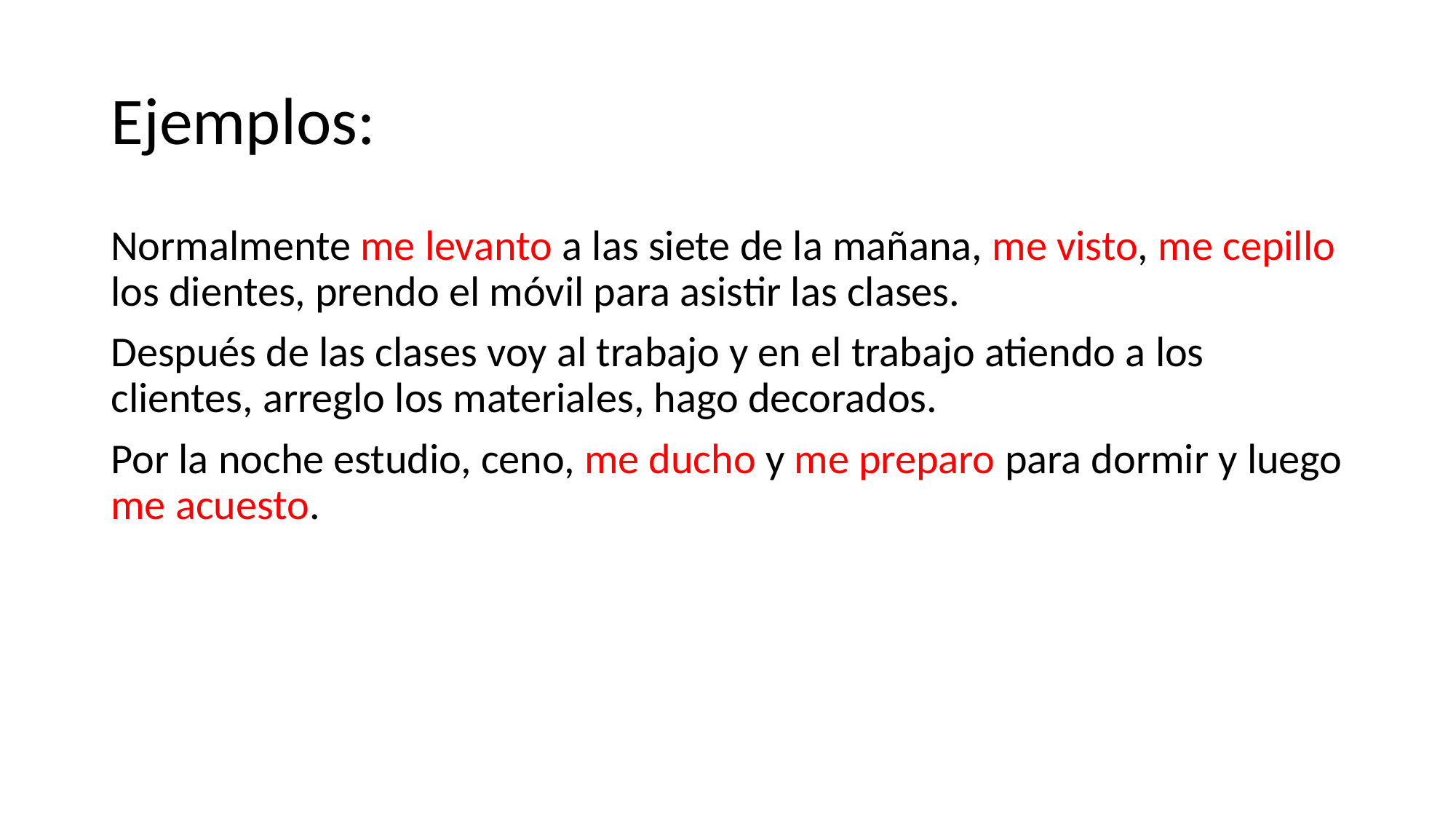

# Ejemplos:
Normalmente me levanto a las siete de la mañana, me visto, me cepillo los dientes, prendo el móvil para asistir las clases.
Después de las clases voy al trabajo y en el trabajo atiendo a los clientes, arreglo los materiales, hago decorados.
Por la noche estudio, ceno, me ducho y me preparo para dormir y luego me acuesto.